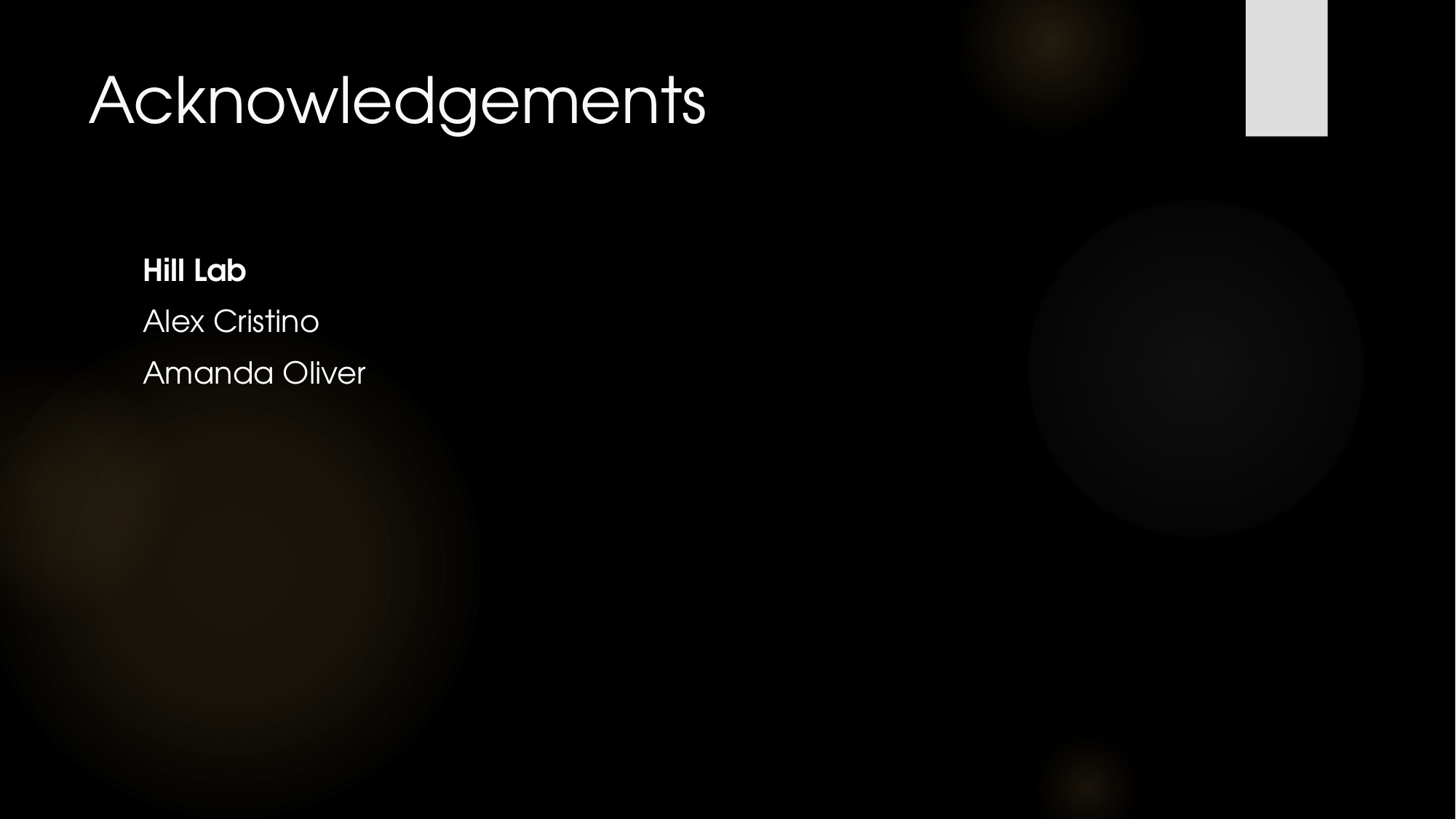

# Acknowledgements
Hill Lab
Alex Cristino
Amanda Oliver